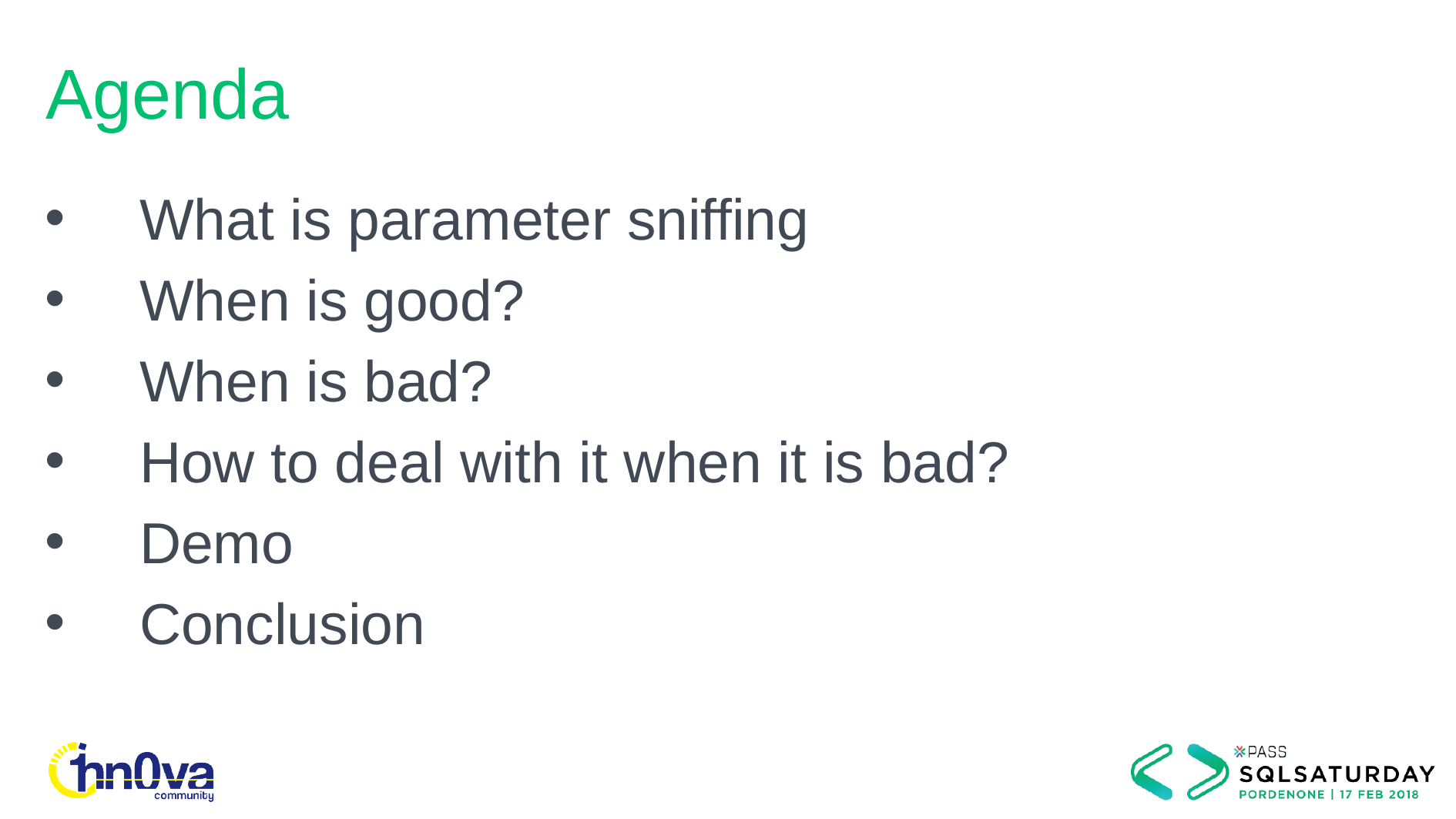

# Agenda
What is parameter sniffing
When is good?
When is bad?
How to deal with it when it is bad?
Demo
Conclusion